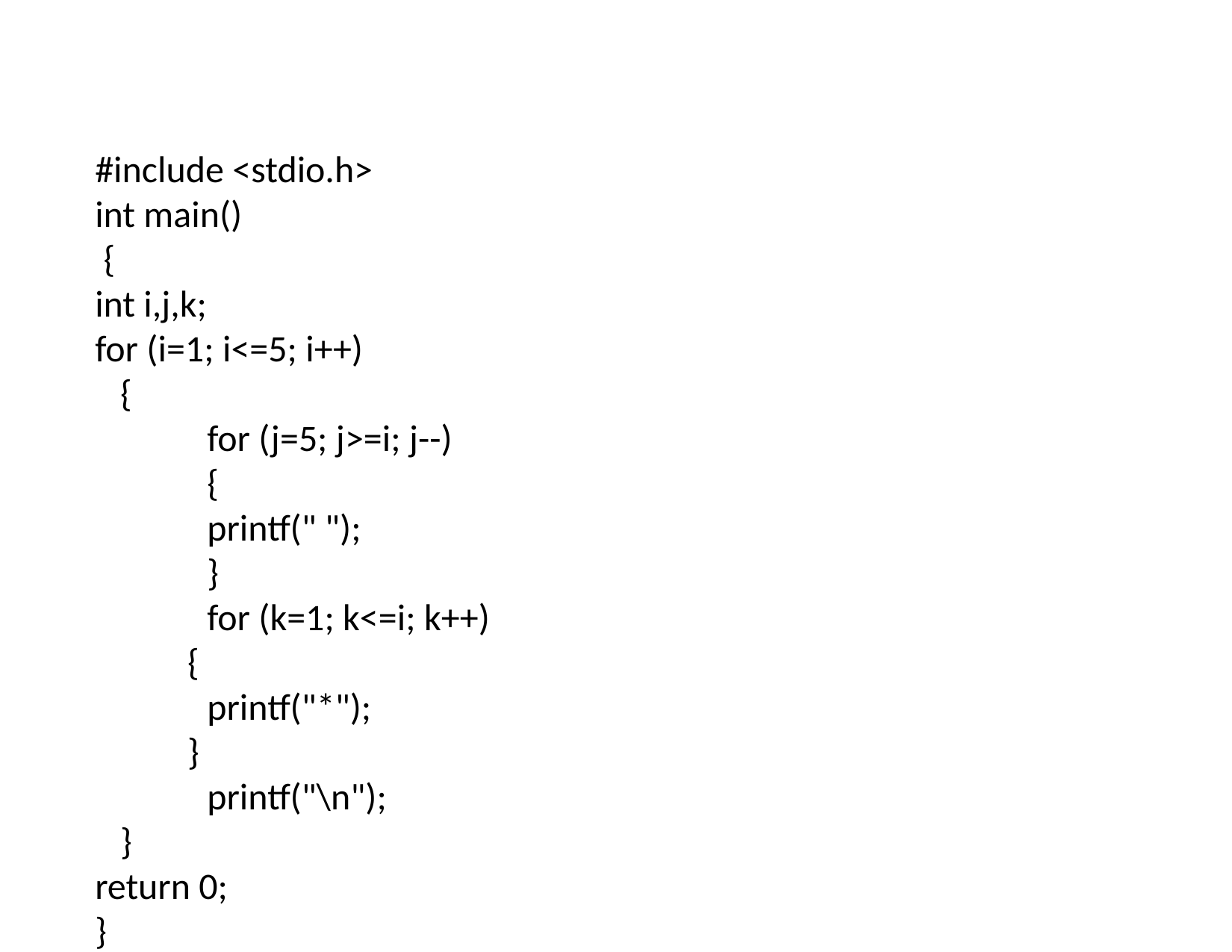

#include <stdio.h>
int main()
 {
int i,j,k;
for (i=1; i<=5; i++)
   {
	for (j=5; j>=i; j--)
 	{
	printf(" ");
	}
	for (k=1; k<=i; k++)
           {
	printf("*");
           }
	printf("\n");
   }
return 0;
}